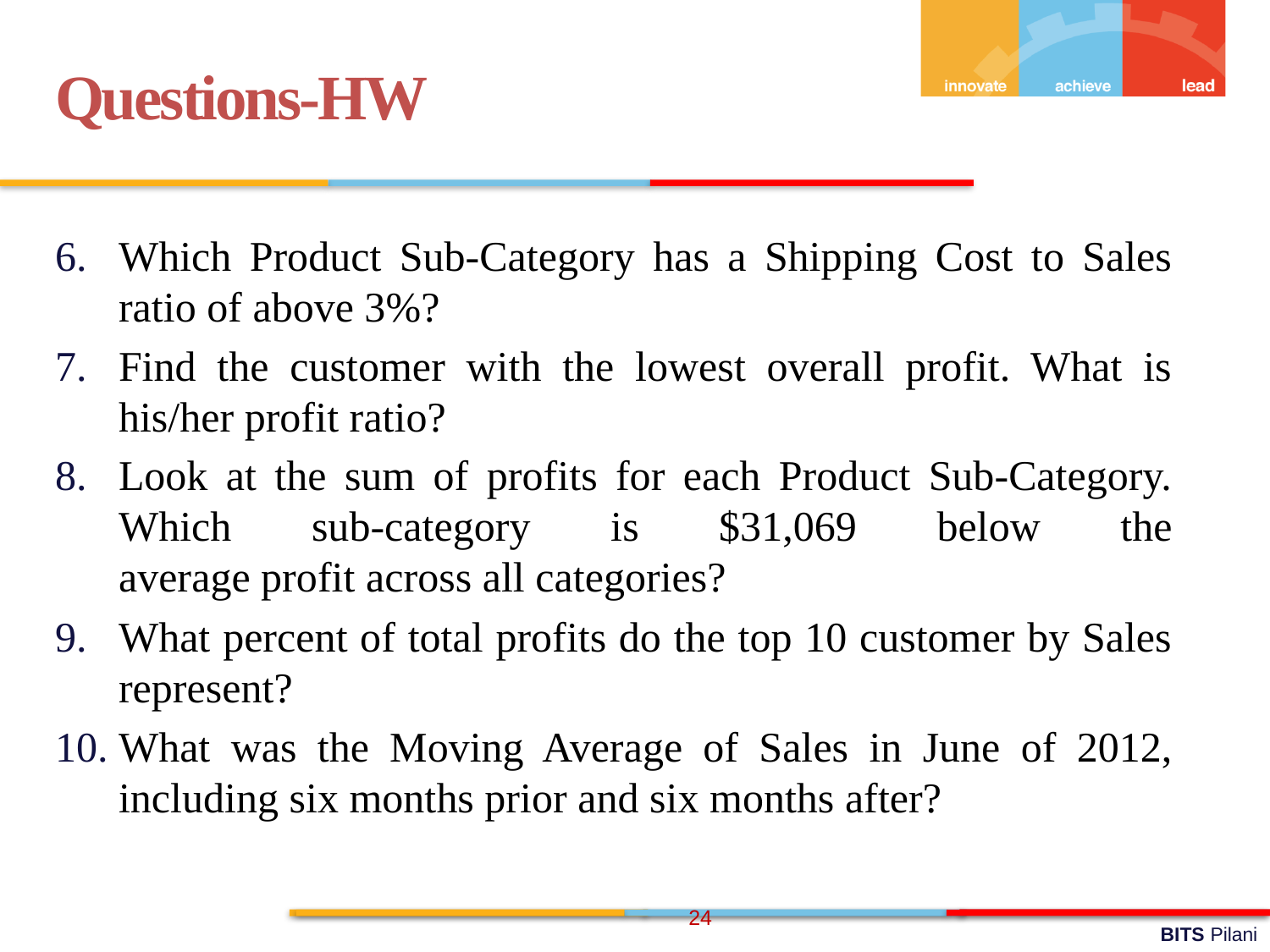

Questions-HW
Which Product Sub-Category has a Shipping Cost to Sales ratio of above 3%?
Find the customer with the lowest overall profit. What is his/her profit ratio?
Look at the sum of profits for each Product Sub-Category. Which sub-category is $31,069 below the
average profit across all categories?
What percent of total profits do the top 10 customer by Sales represent?
What was the Moving Average of Sales in June of 2012, including six months prior and six months after?

24